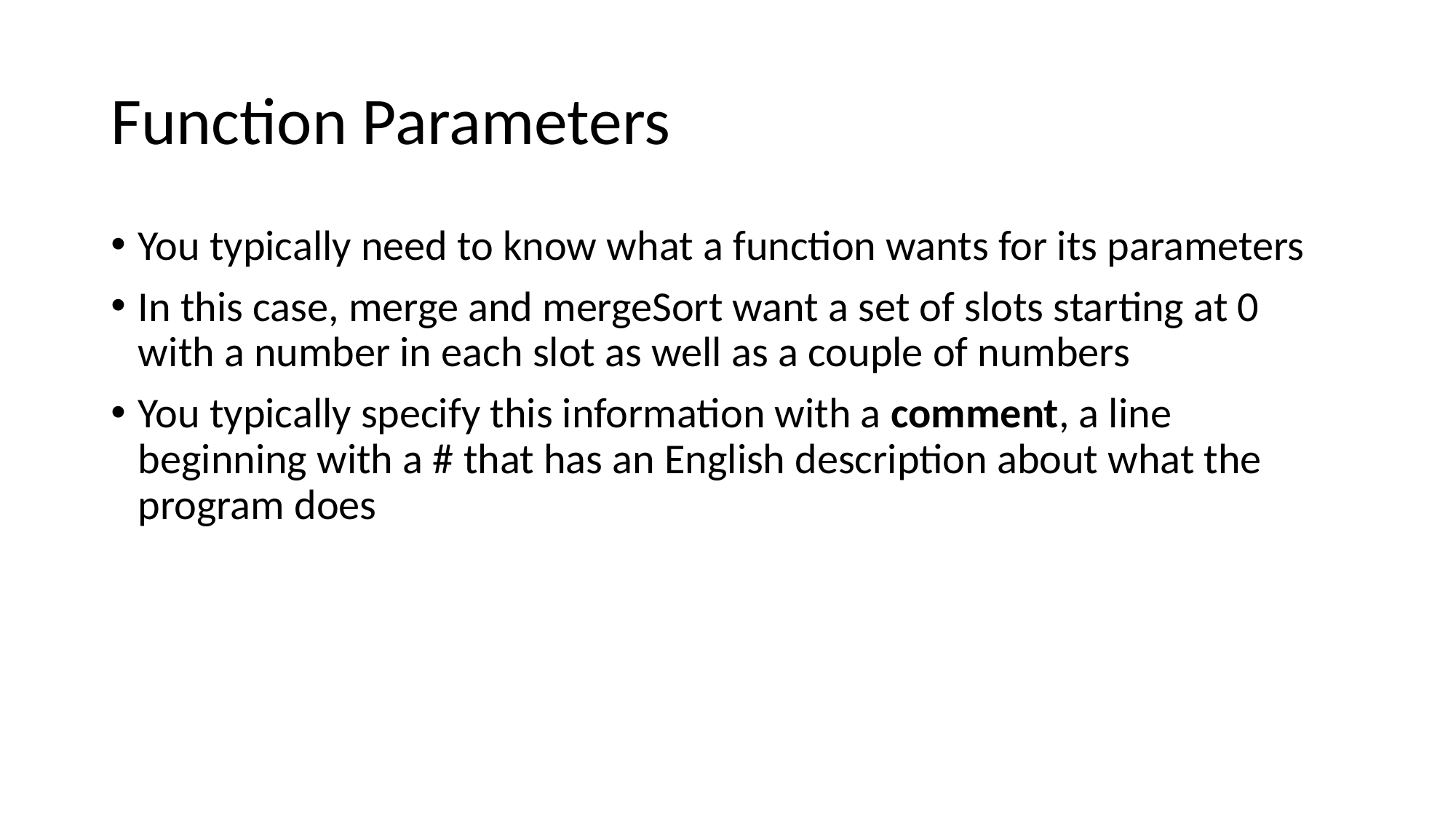

# Function Parameters
You typically need to know what a function wants for its parameters
In this case, merge and mergeSort want a set of slots starting at 0 with a number in each slot as well as a couple of numbers
You typically specify this information with a comment, a line beginning with a # that has an English description about what the program does